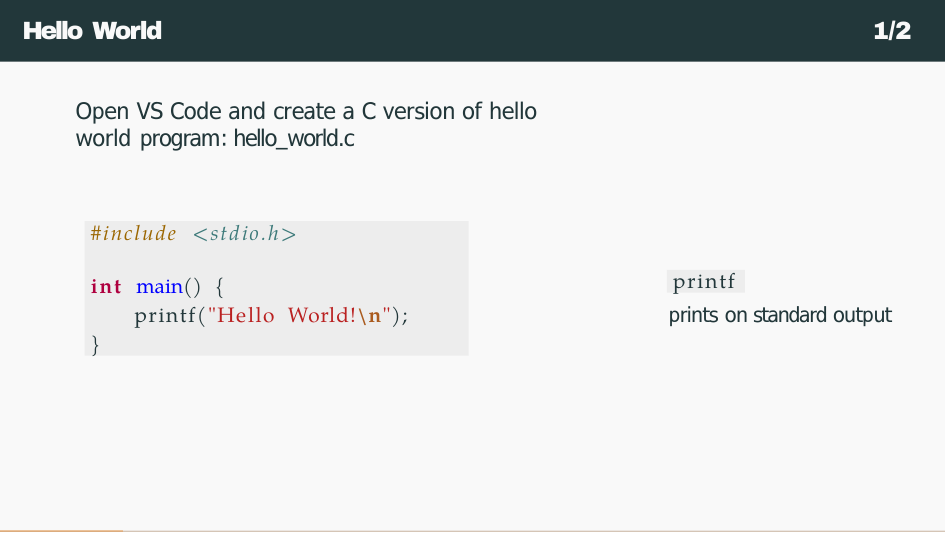

# Hello World
1/2
Open VS Code and create a C version of hello world program: hello_world.c
#include <stdio.h>

int main() {
printf("Hello World!\n");
}
printf
prints on standard output